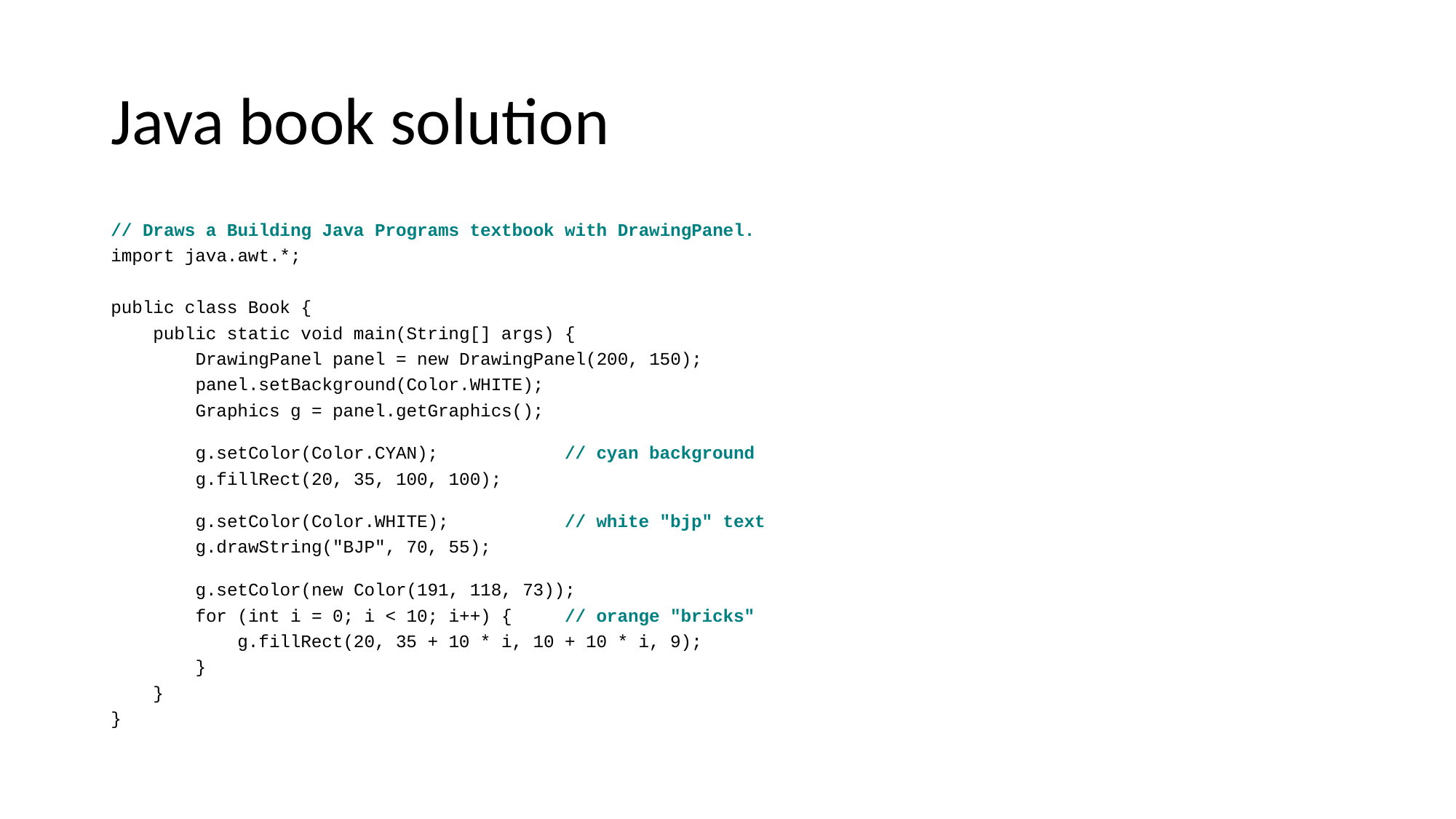

# Java book solution
// Draws a Building Java Programs textbook with DrawingPanel.
import java.awt.*;

public class Book {
    public static void main(String[] args) {
        DrawingPanel panel = new DrawingPanel(200, 150);
        panel.setBackground(Color.WHITE);
        Graphics g = panel.getGraphics();

        g.setColor(Color.CYAN);            // cyan background
        g.fillRect(20, 35, 100, 100);

        g.setColor(Color.WHITE);           // white "bjp" text
        g.drawString("BJP", 70, 55);

        g.setColor(new Color(191, 118, 73));
        for (int i = 0; i < 10; i++) {     // orange "bricks"
            g.fillRect(20, 35 + 10 * i, 10 + 10 * i, 9);
        }
    }
}